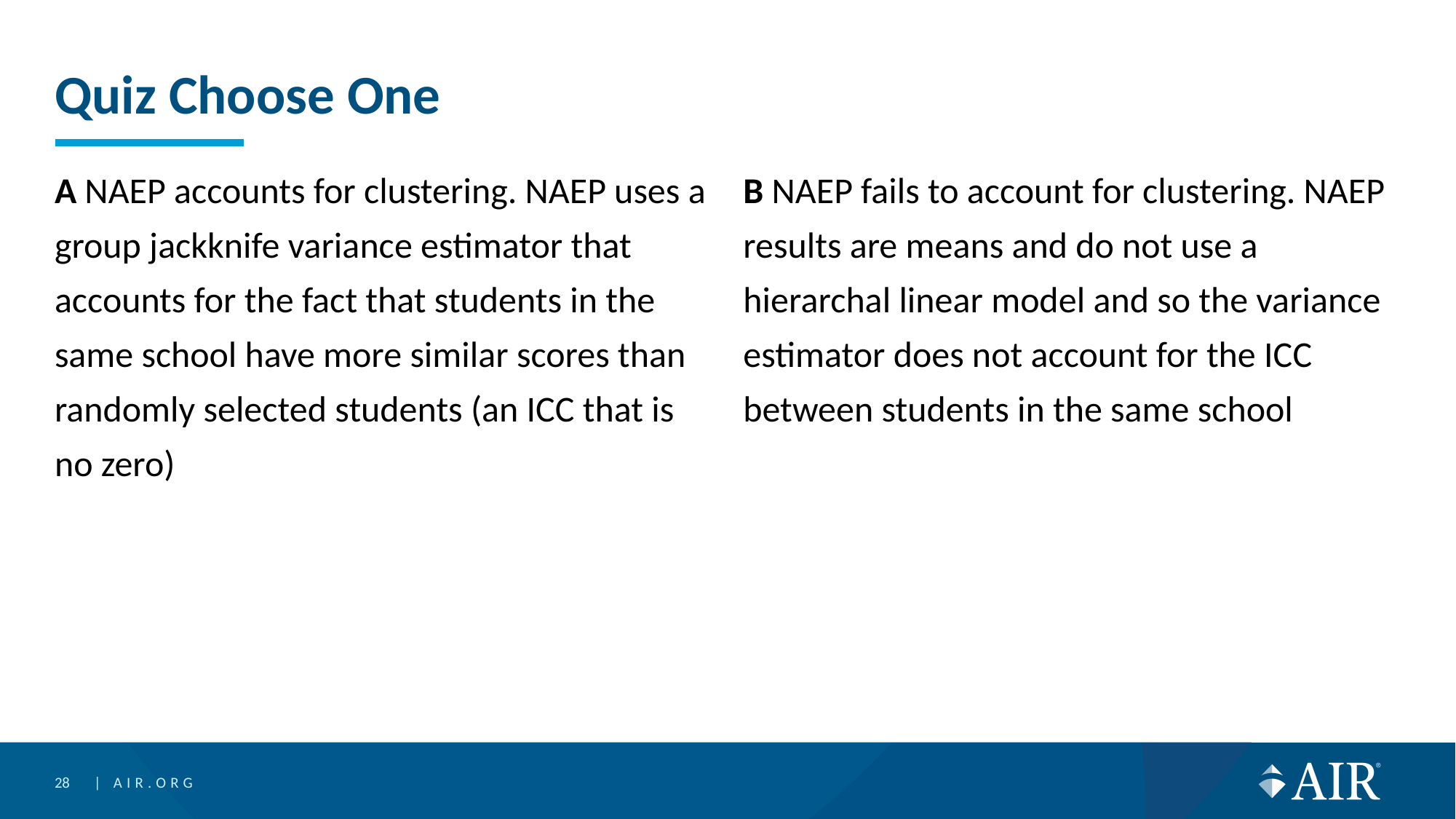

# Quiz Choose One
A NAEP accounts for clustering. NAEP uses a group jackknife variance estimator that accounts for the fact that students in the same school have more similar scores than randomly selected students (an ICC that is no zero)
B NAEP fails to account for clustering. NAEP results are means and do not use a hierarchal linear model and so the variance estimator does not account for the ICC between students in the same school

28